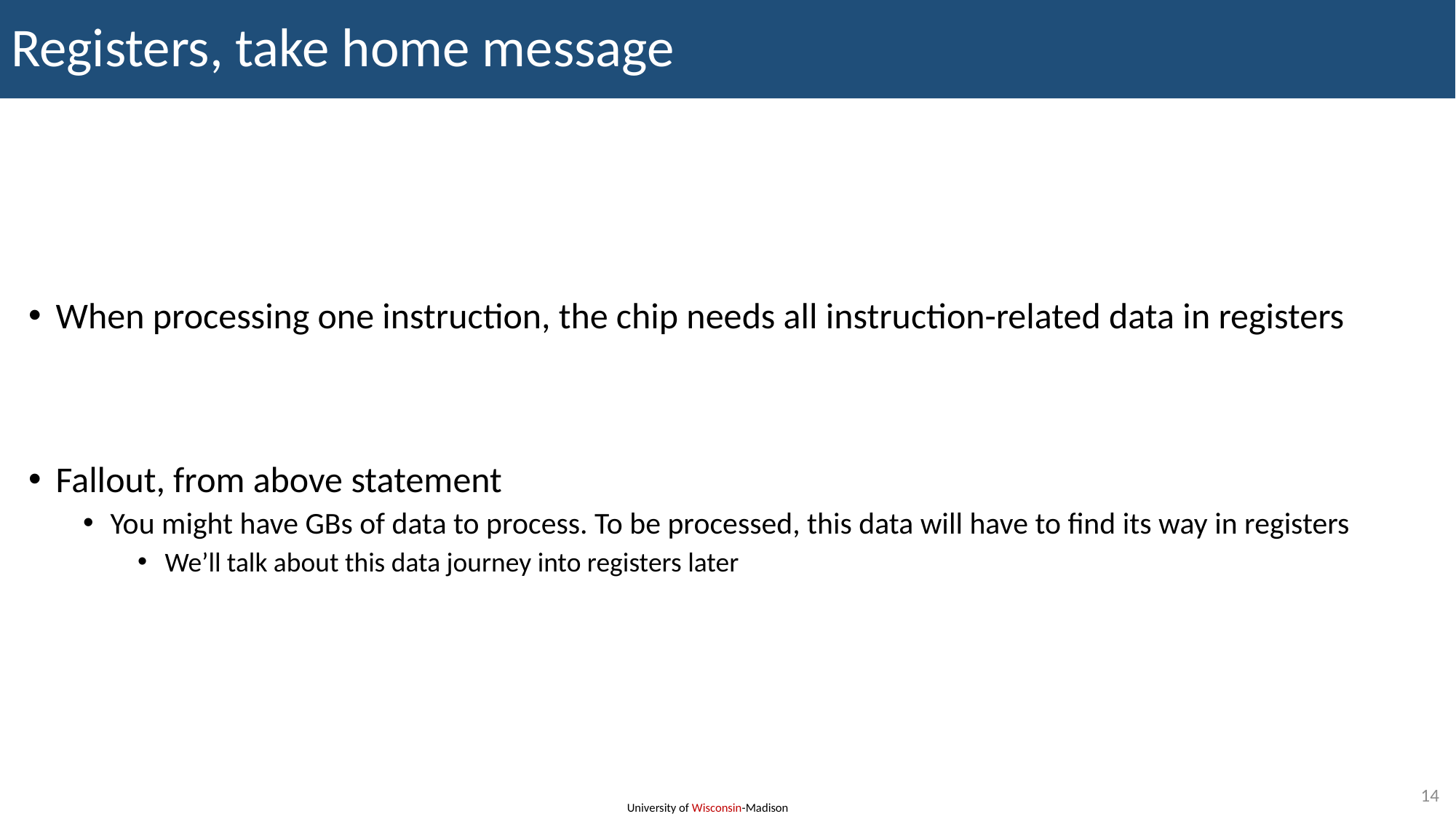

# Registers, take home message

When processing one instruction, the chip needs all instruction-related data in registers

Fallout, from above statement
You might have GBs of data to process. To be processed, this data will have to find its way in registers
We’ll talk about this data journey into registers later
14